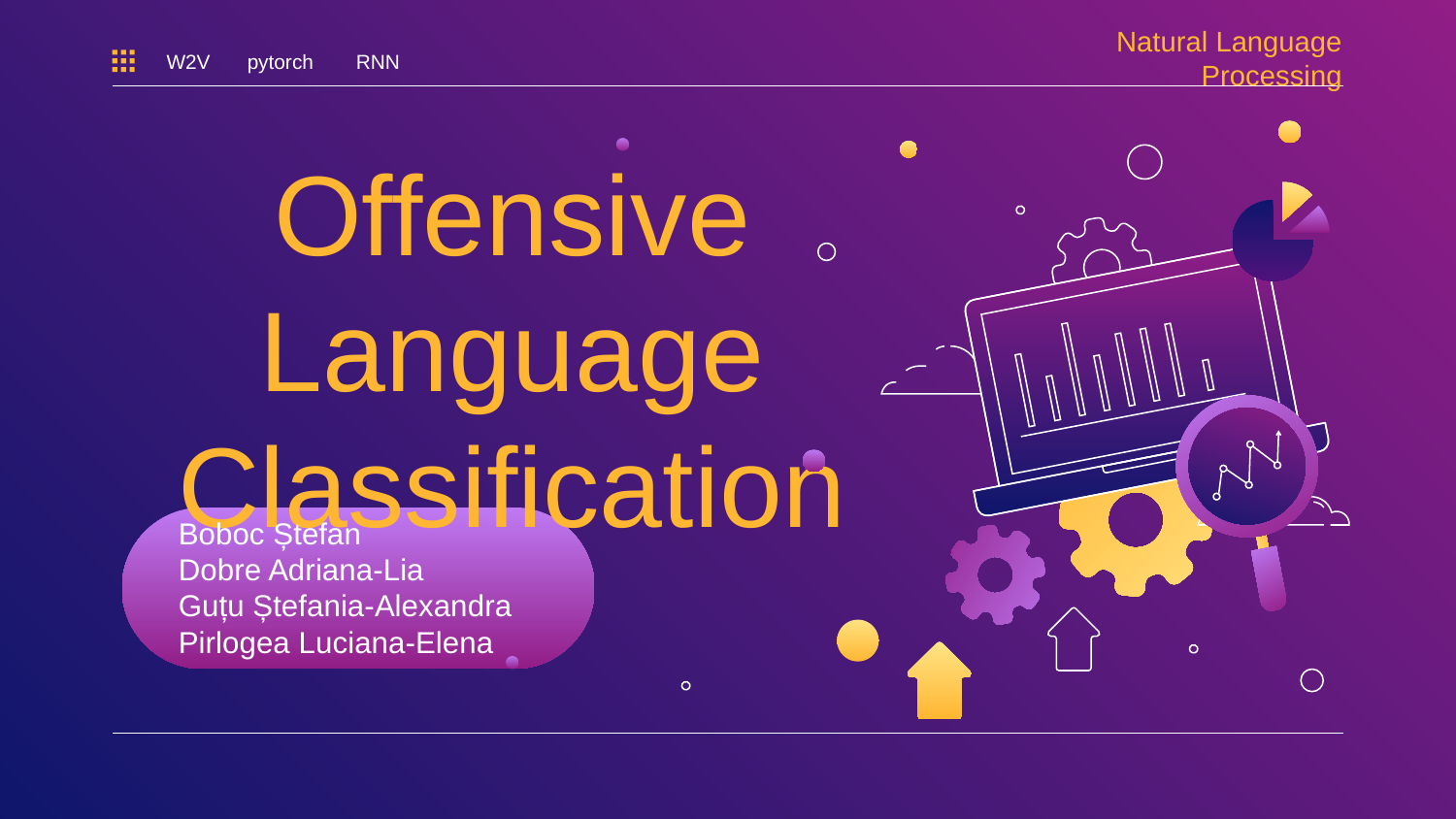

Natural Language Processing
W2V
pytorch
RNN

# Offensive Language Classification

Boboc Ștefan
Dobre Adriana-Lia
Guțu Ștefania-Alexandra
Pirlogea Luciana-Elena